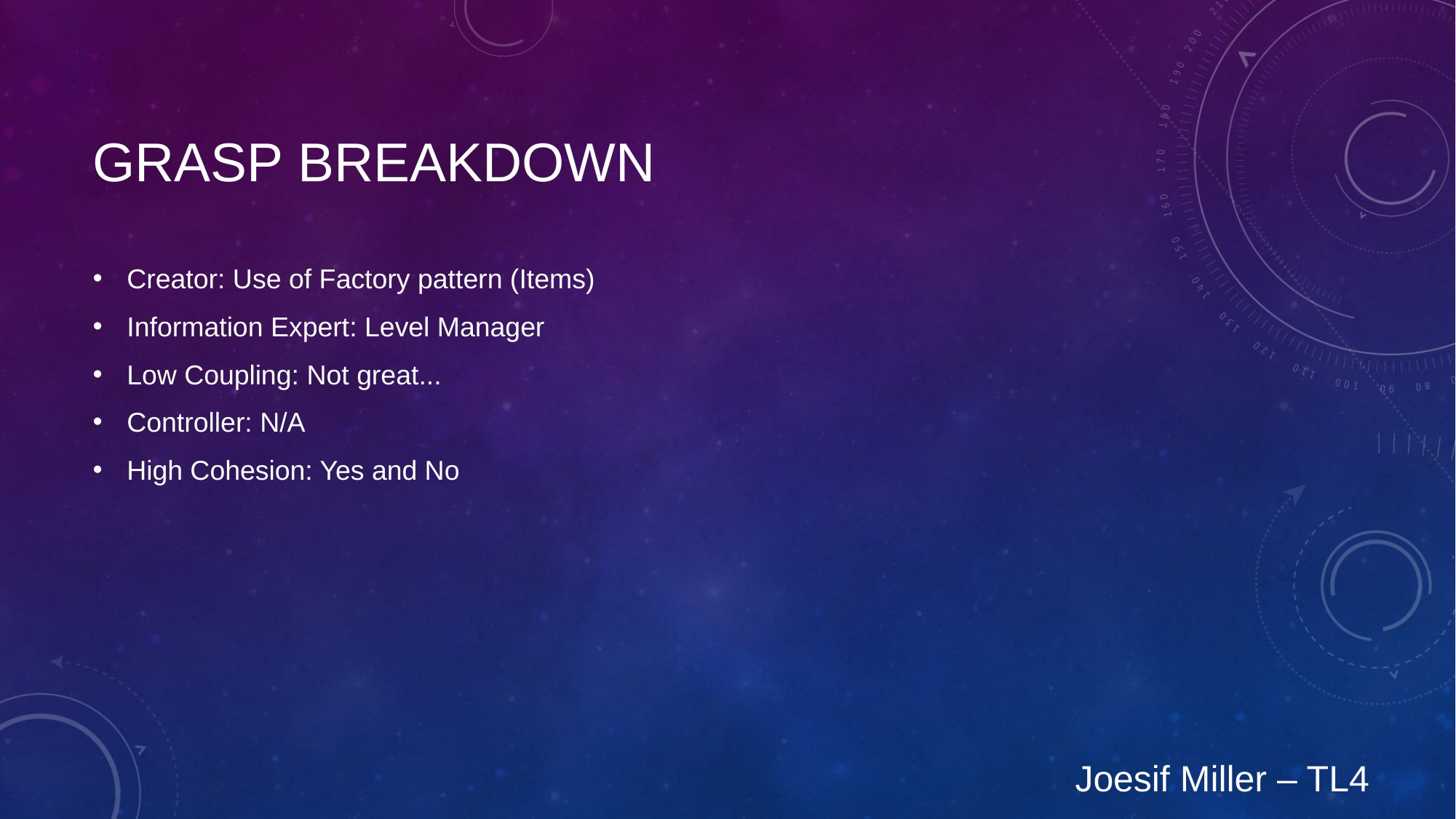

# GRASP BREAKDOWN
Creator: Use of Factory pattern (Items)
Information Expert: Level Manager
Low Coupling: Not great...
Controller: N/A
High Cohesion: Yes and No

Joesif Miller – TL4